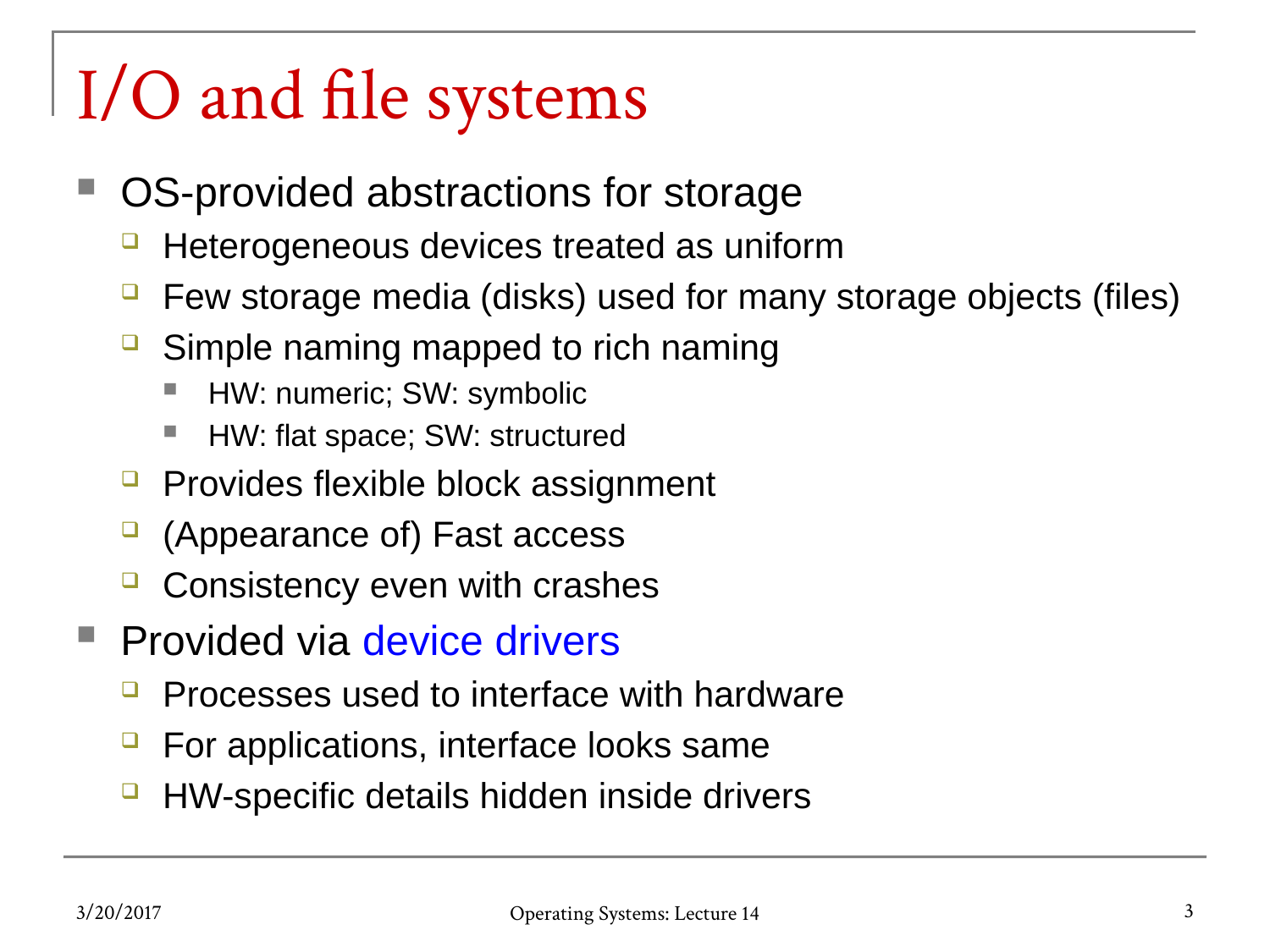

# I/O and file systems
OS-provided abstractions for storage
Heterogeneous devices treated as uniform
Few storage media (disks) used for many storage objects (files)
Simple naming mapped to rich naming
HW: numeric; SW: symbolic
HW: flat space; SW: structured
Provides flexible block assignment
(Appearance of) Fast access
Consistency even with crashes
Provided via device drivers
Processes used to interface with hardware
For applications, interface looks same
HW-specific details hidden inside drivers
3/20/2017
3
Operating Systems: Lecture 14